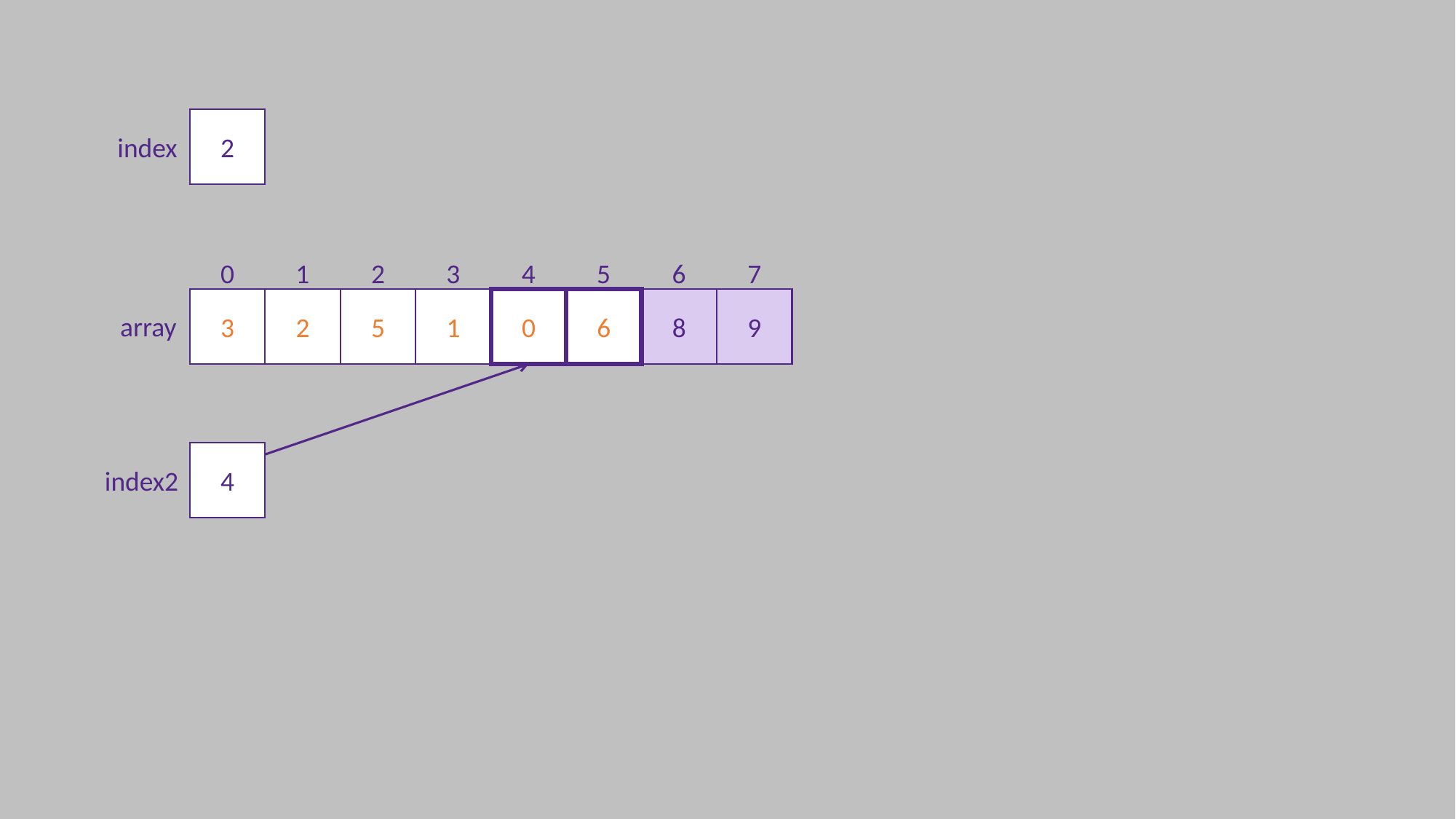

2
index
0
1
2
3
4
5
6
7
3
2
5
1
0
6
8
9
array
4
index2